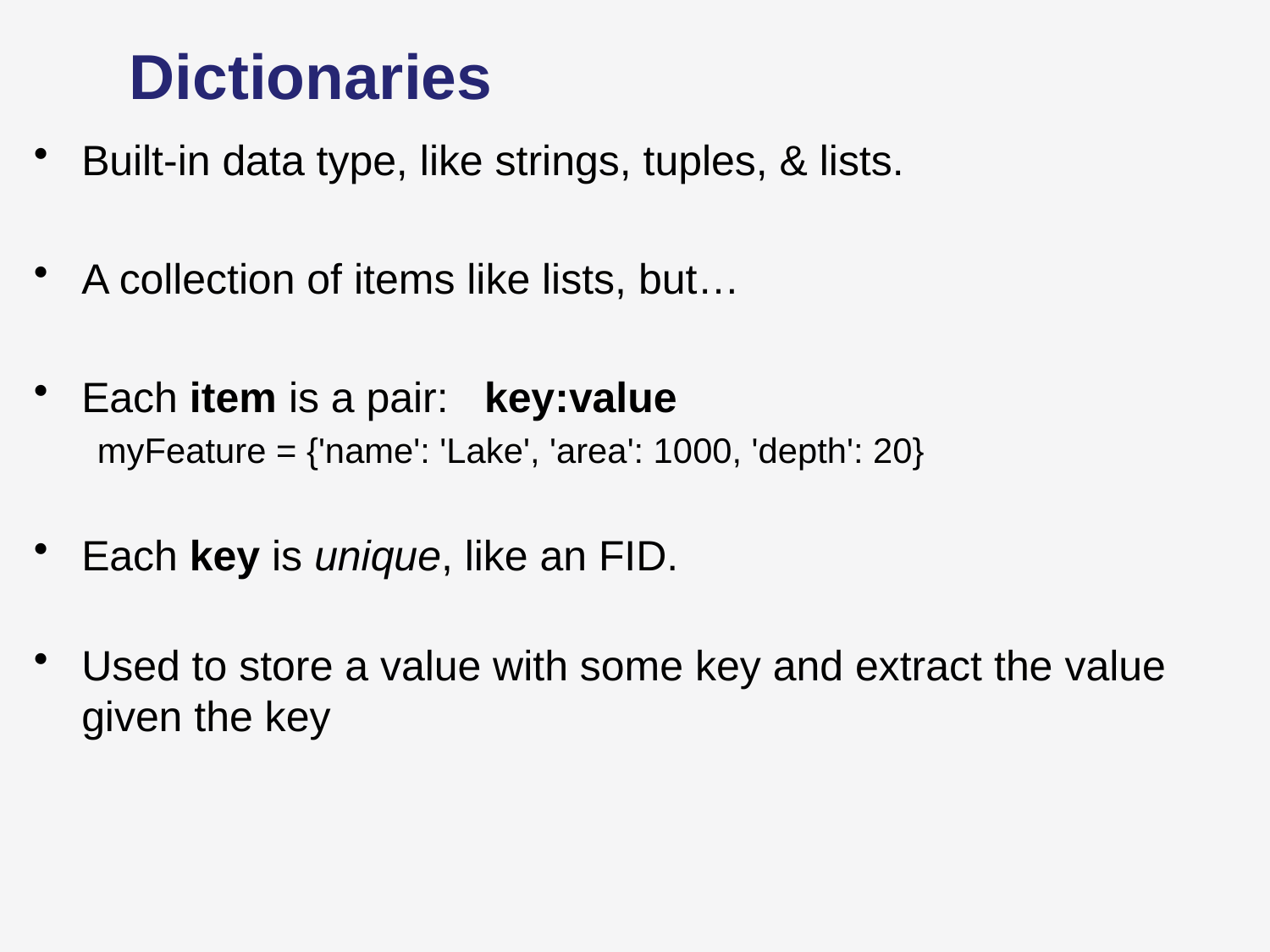

# Dictionaries
Built-in data type, like strings, tuples, & lists.

A collection of items like lists, but…

Each item is a pair:   key:value
myFeature = {'name': 'Lake', 'area': 1000, 'depth': 20}

Each key is unique, like an FID.
Used to store a value with some key and extract the value given the key